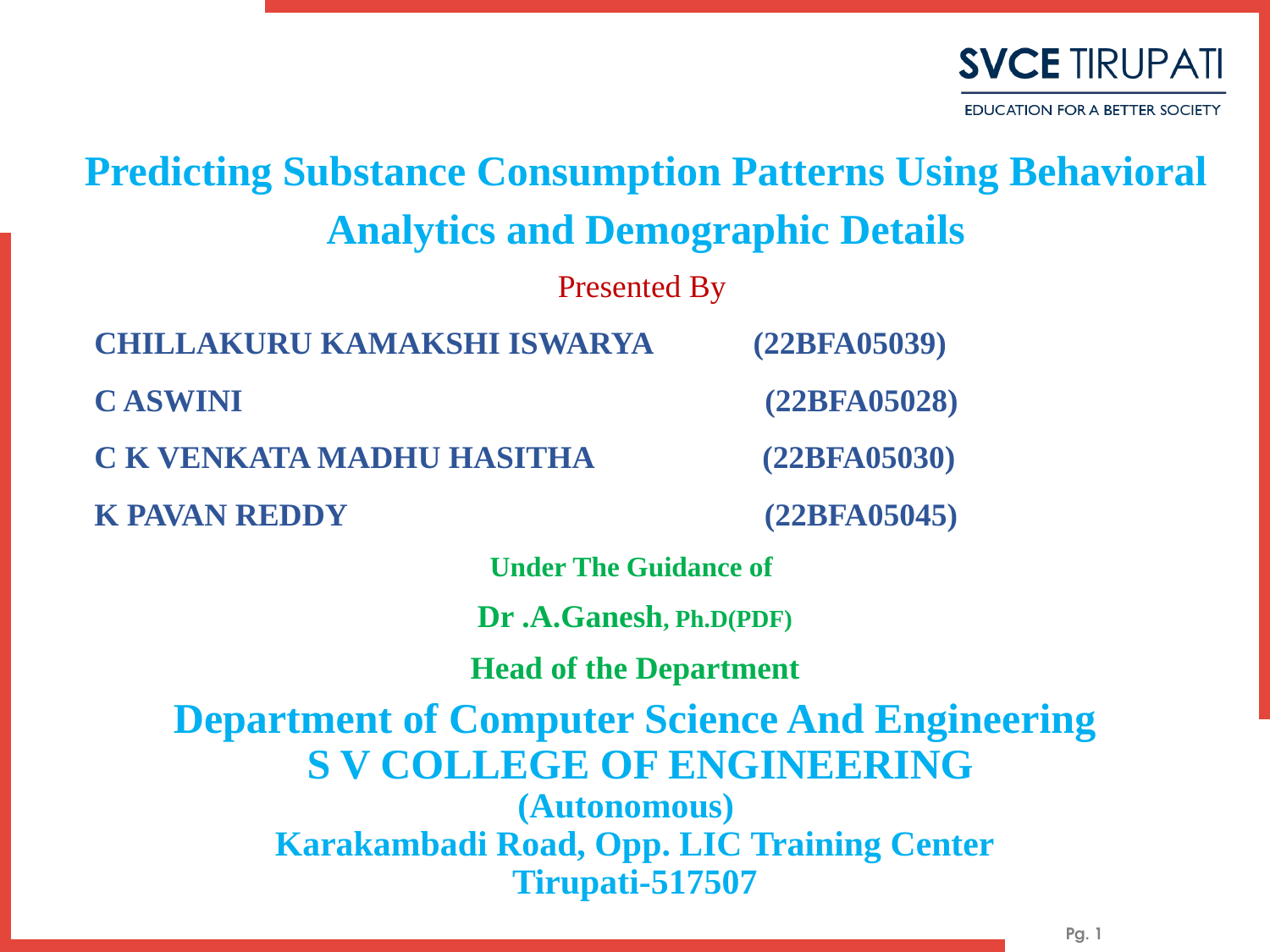

Predicting Substance Consumption Patterns Using Behavioral Analytics and Demographic Details
Presented By
CHILLAKURU KAMAKSHI ISWARYA 	   (22BFA05039)
C ASWINI                                                                 (22BFA05028)
C K VENKATA MADHU HASITHA                     (22BFA05030)
K PAVAN REDDY                                                    (22BFA05045)

Under The Guidance of
Dr .A.Ganesh, Ph.D(PDF)
Head of the Department
Department of Computer Science And Engineering
 S V COLLEGE OF ENGINEERING
(Autonomous)
Karakambadi Road, Opp. LIC Training Center
Tirupati-517507